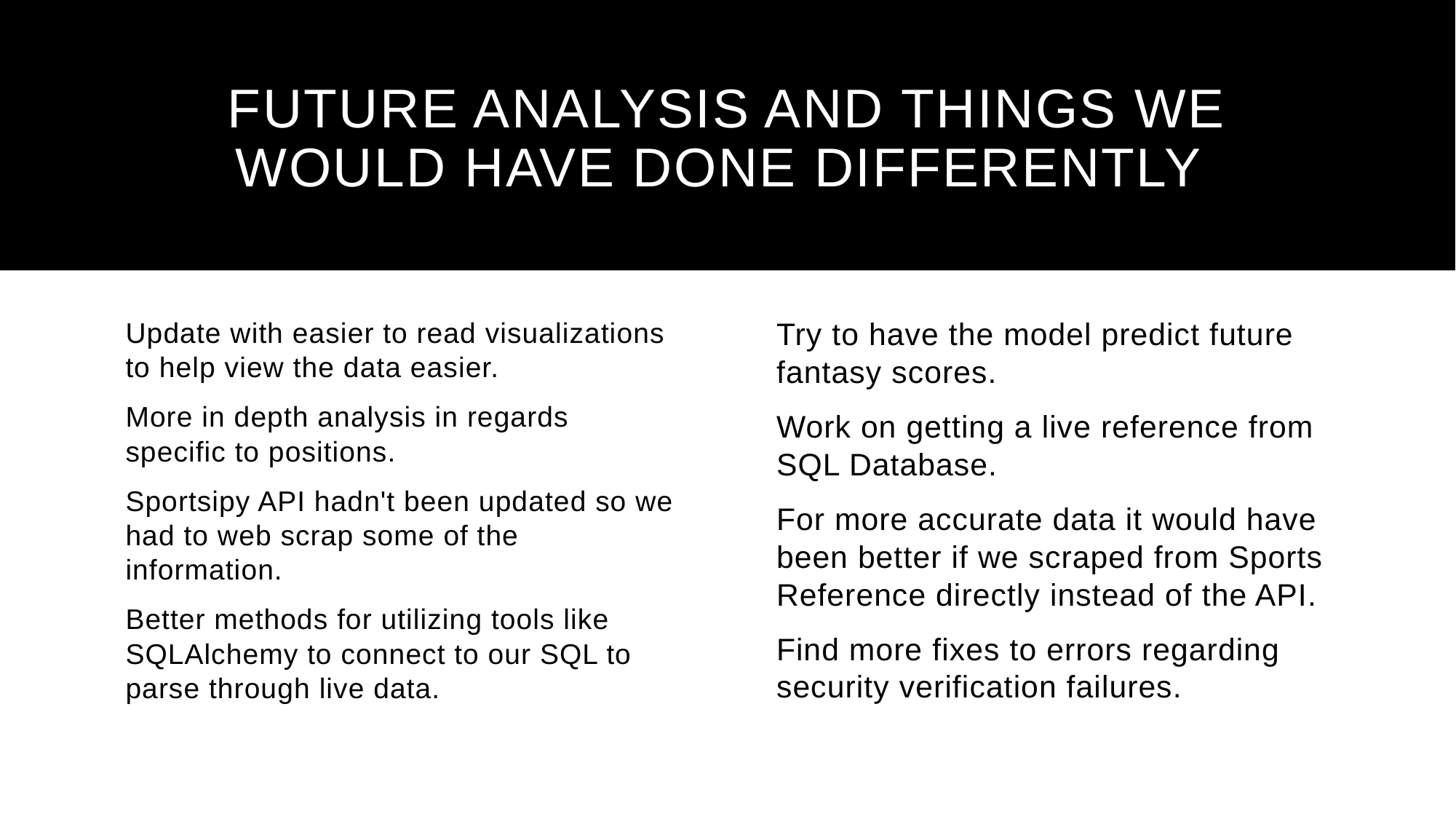

# Future Analysis and Things we would have done differently
Try to have the model predict future fantasy scores.
Work on getting a live reference from SQL Database.
For more accurate data it would have been better if we scraped from Sports Reference directly instead of the API.
Find more fixes to errors regarding security verification failures.
Update with easier to read visualizations to help view the data easier.
More in depth analysis in regards specific to positions.
Sportsipy API hadn't been updated so we had to web scrap some of the information.
Better methods for utilizing tools like SQLAlchemy to connect to our SQL to parse through live data.